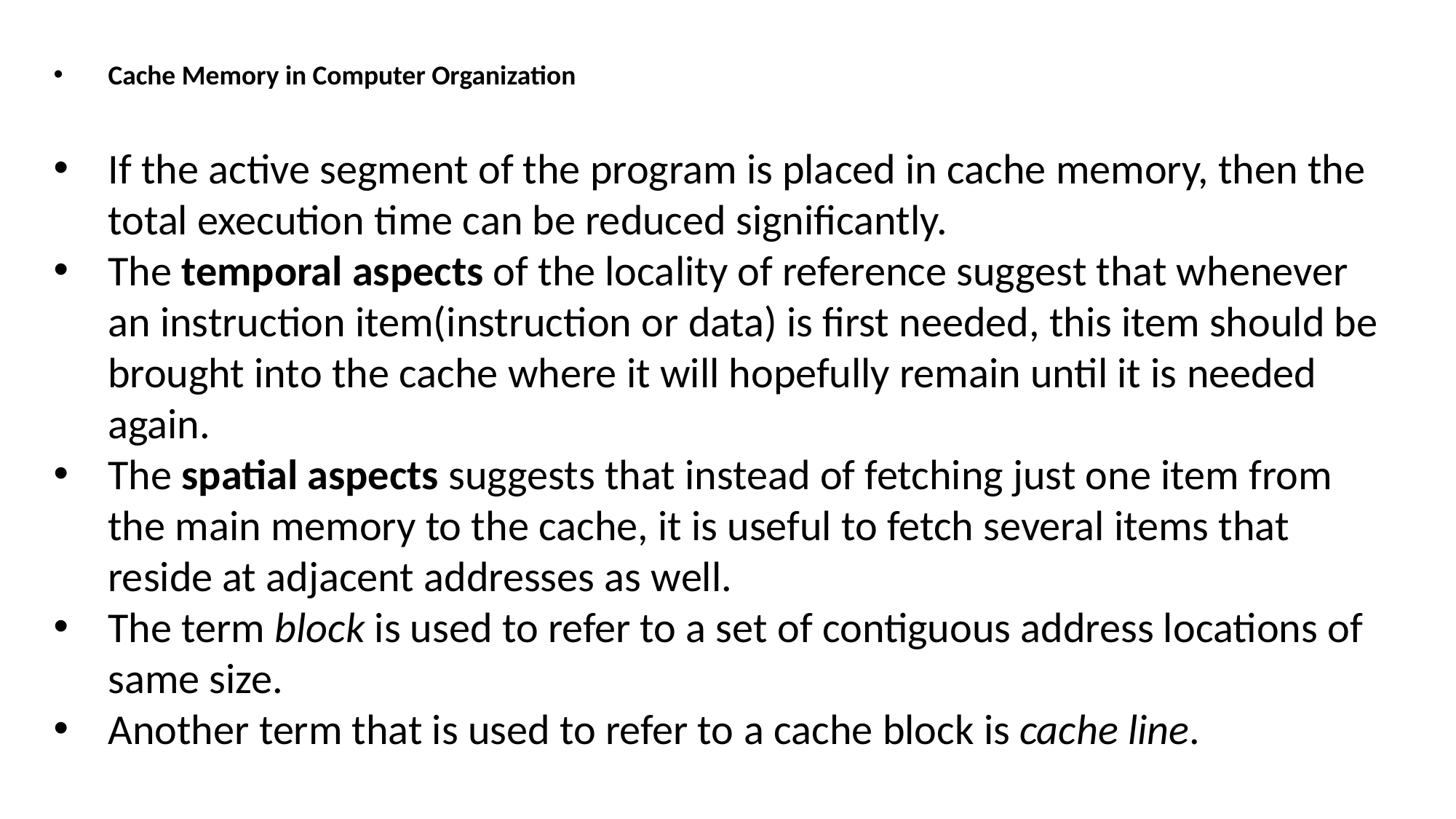

Cache Memory in Computer Organization

If the active segment of the program is placed in cache memory, then the total execution time can be reduced significantly.
The temporal aspects of the locality of reference suggest that whenever an instruction item(instruction or data) is first needed, this item should be brought into the cache where it will hopefully remain until it is needed again.
The spatial aspects suggests that instead of fetching just one item from the main memory to the cache, it is useful to fetch several items that reside at adjacent addresses as well.
The term block is used to refer to a set of contiguous address locations of same size.
Another term that is used to refer to a cache block is cache line.